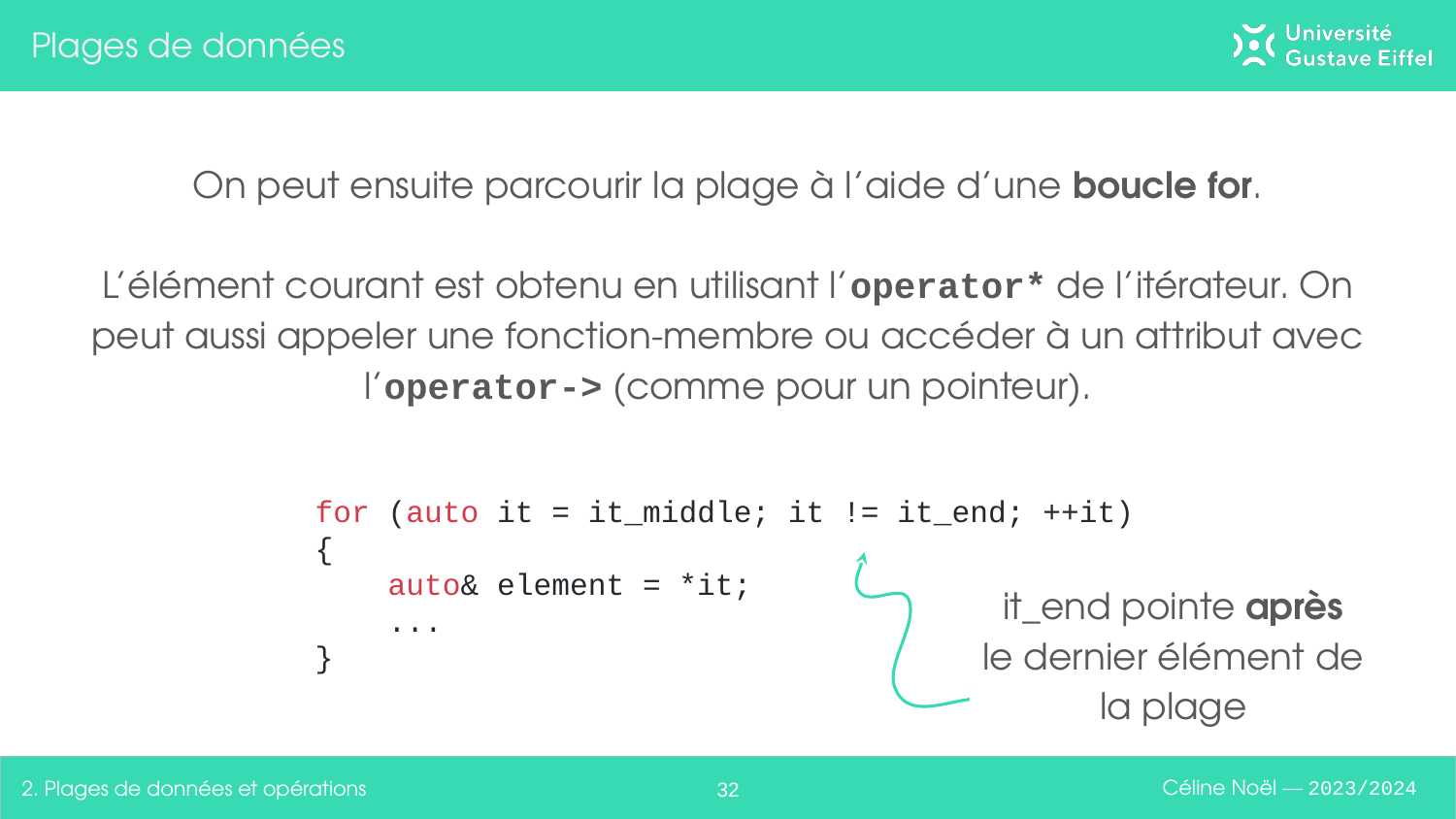

# Plages de données
On peut ensuite parcourir la plage à l’aide d’une boucle for.
L’élément courant est obtenu en utilisant l’operator* de l’itérateur. On peut aussi appeler une fonction-membre ou accéder à un attribut avec l’operator-> (comme pour un pointeur).
for (auto it = it_middle; it != it_end; ++it)
{
    auto& element = *it;
    ...
}

it_end pointe après
le dernier élément de la plage
2. Plages de données et opérations
32